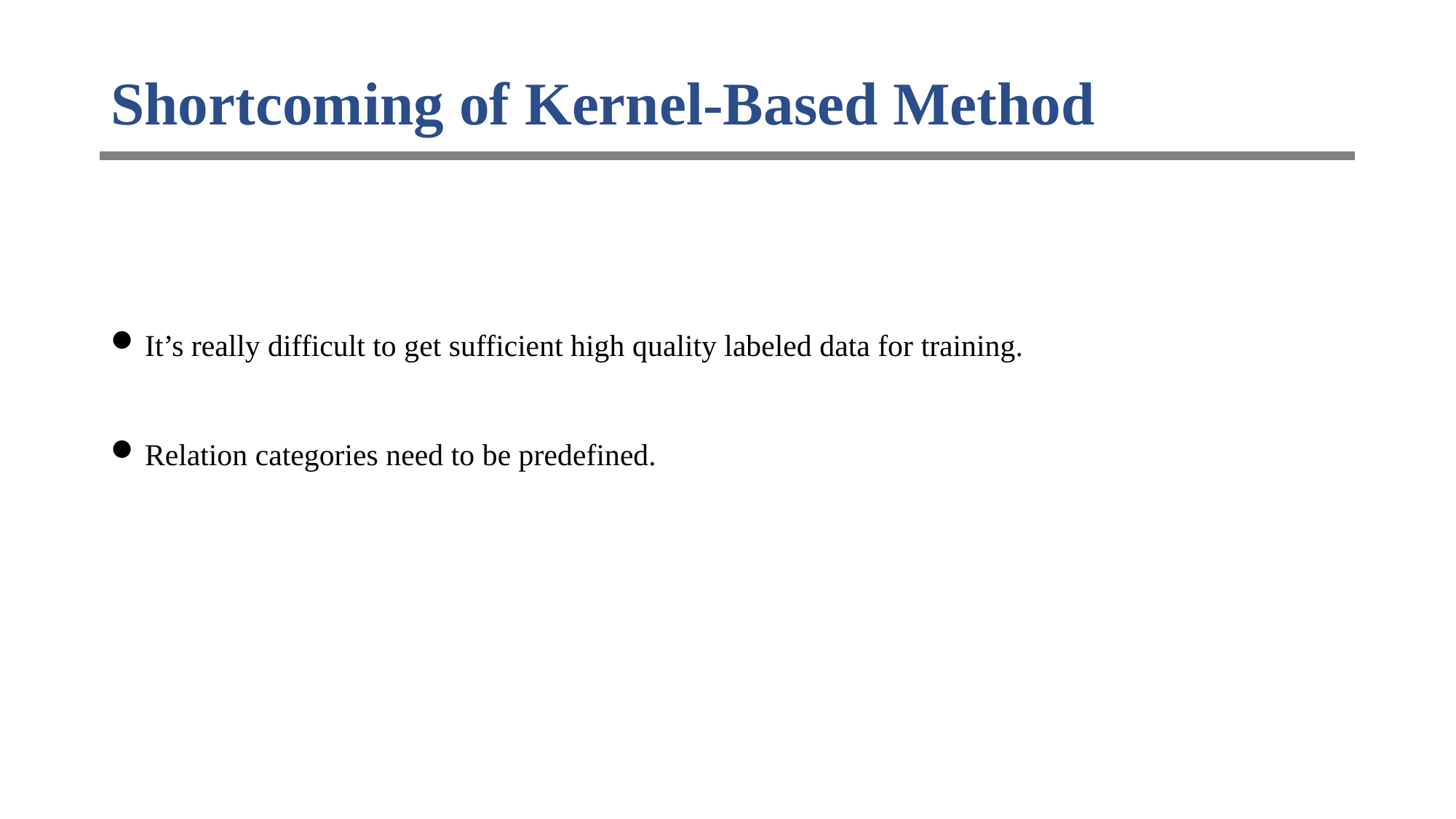

# Shortcoming of Kernel-Based Method
It’s really difficult to get sufficient high quality labeled data for training.

Relation categories need to be predefined.